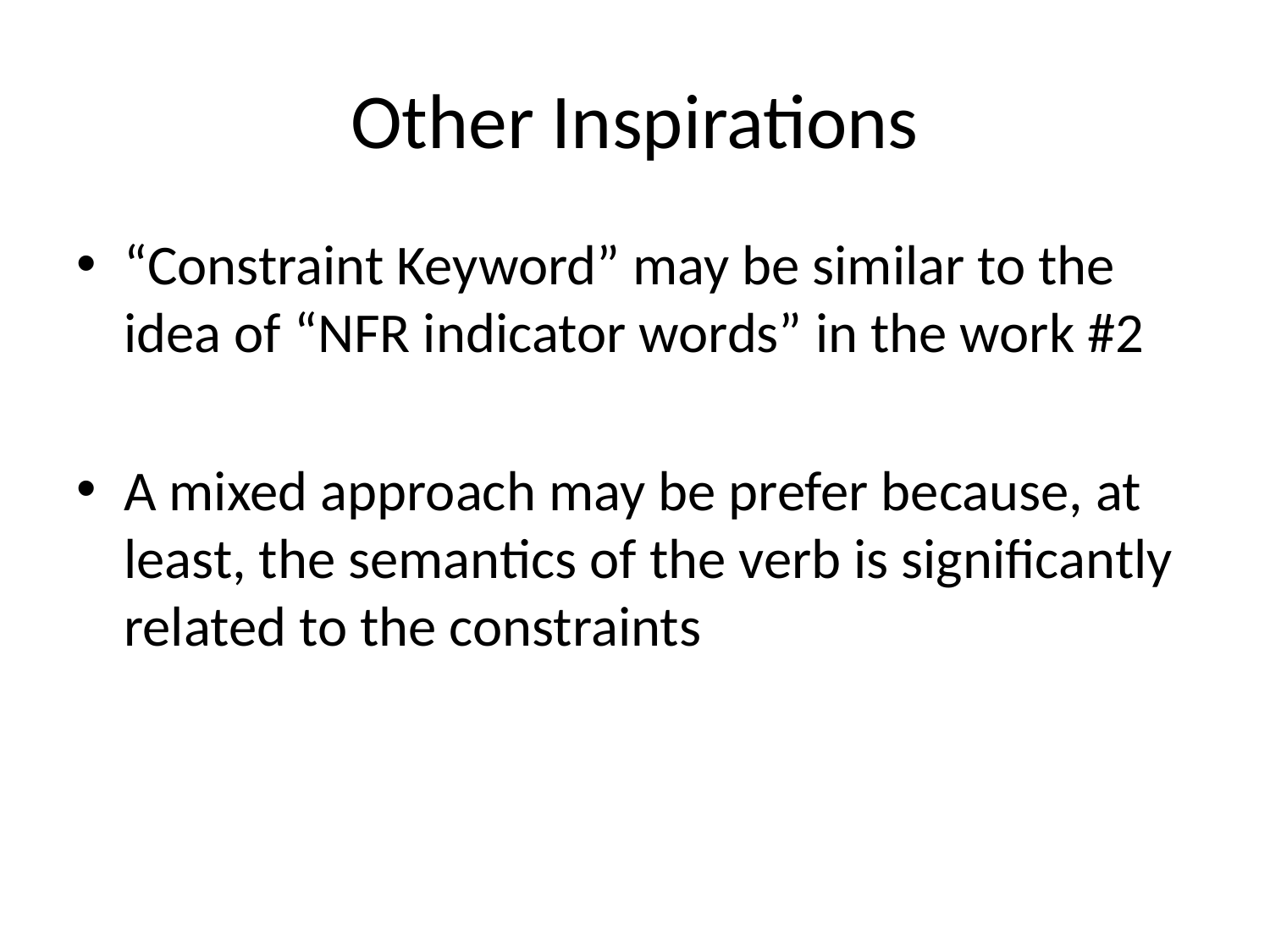

# Other Inspirations
“Constraint Keyword” may be similar to the idea of “NFR indicator words” in the work #2

A mixed approach may be prefer because, at least, the semantics of the verb is significantly related to the constraints